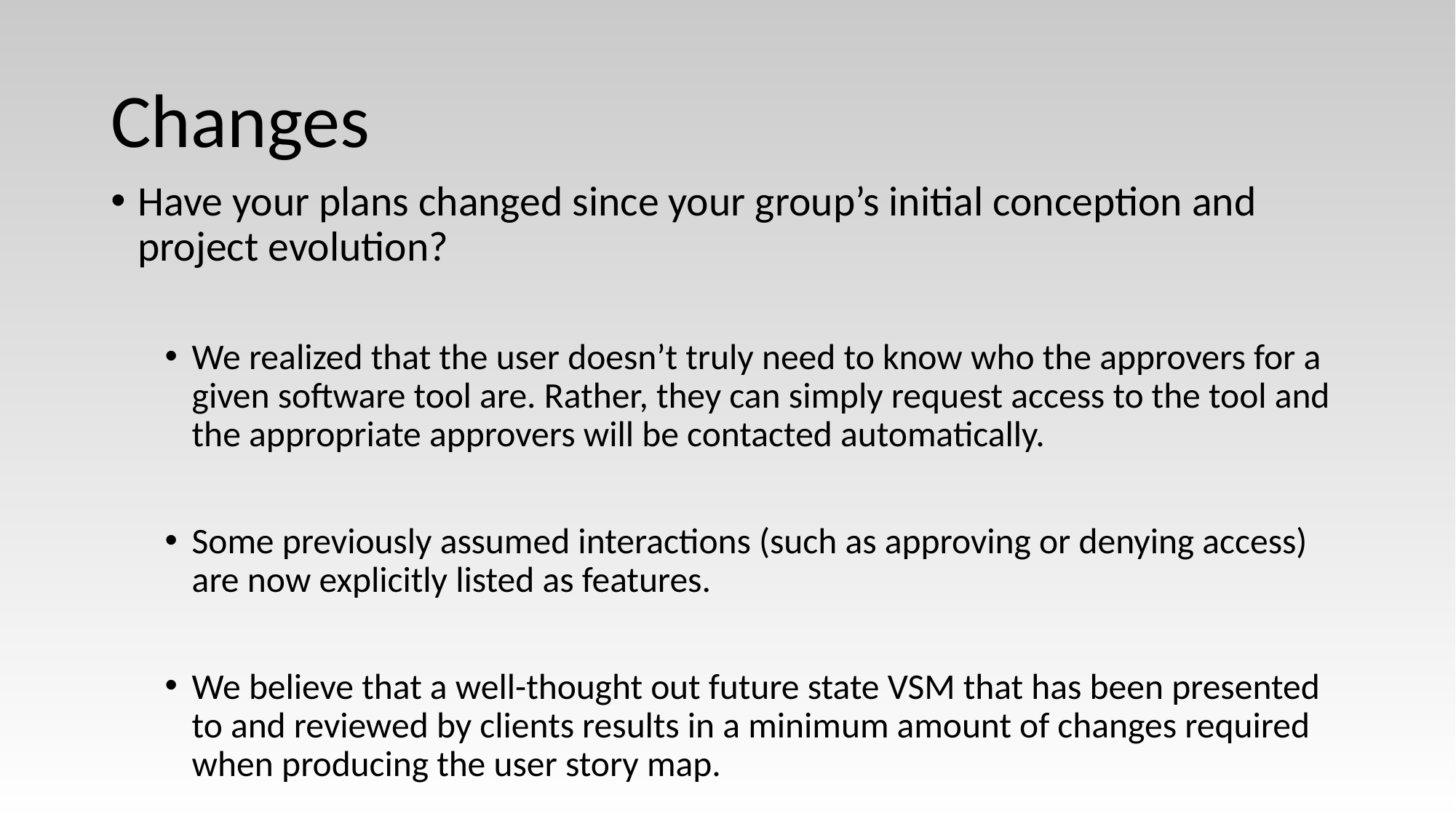

# Changes
Have your plans changed since your group’s initial conception and project evolution?

We realized that the user doesn’t truly need to know who the approvers for a given software tool are. Rather, they can simply request access to the tool and the appropriate approvers will be contacted automatically.

Some previously assumed interactions (such as approving or denying access) are now explicitly listed as features.

We believe that a well-thought out future state VSM that has been presented to and reviewed by clients results in a minimum amount of changes required when producing the user story map.